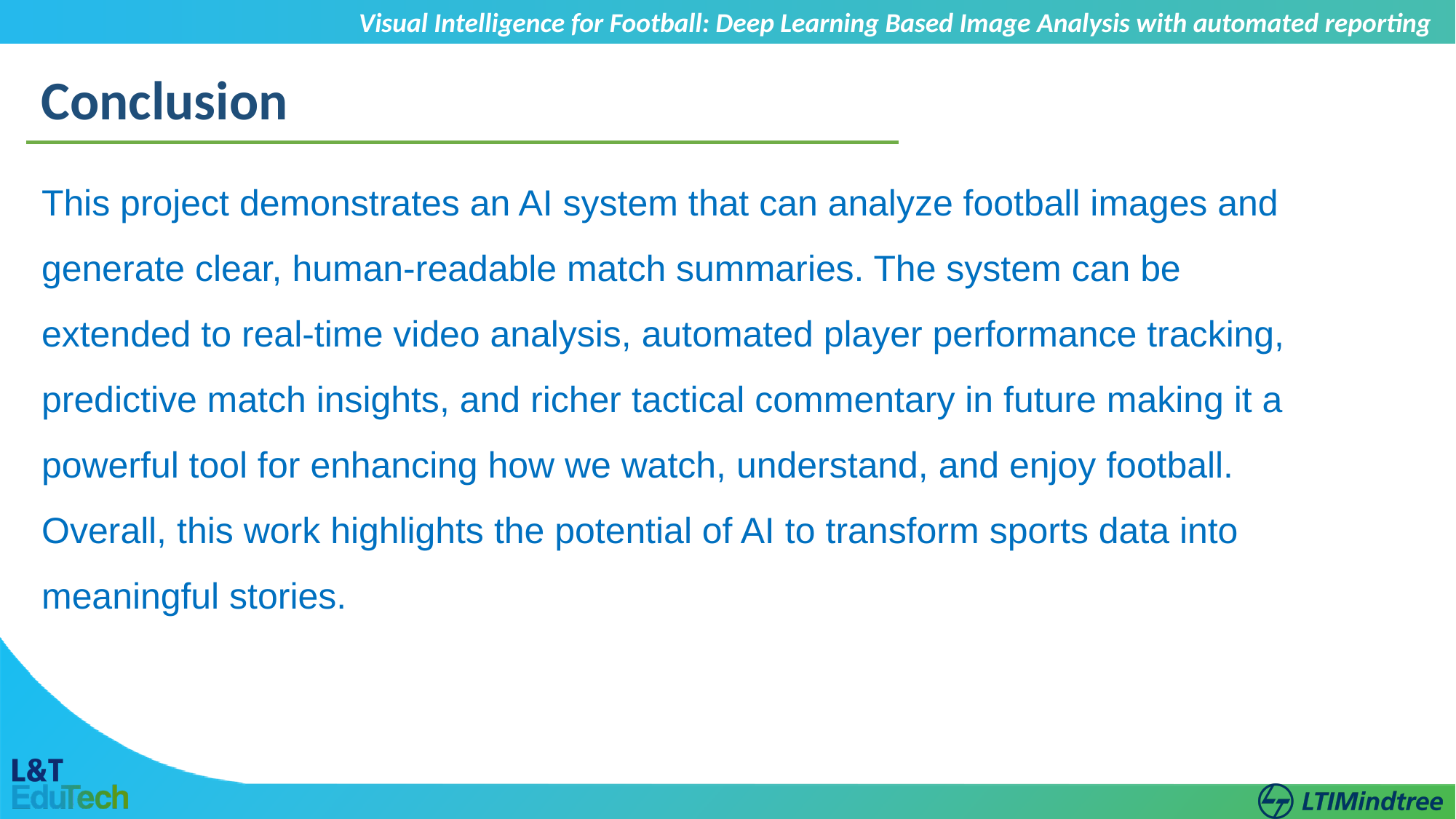

Visual Intelligence for Football: Deep Learning Based Image Analysis with automated reporting

Conclusion
This project demonstrates an AI system that can analyze football images and generate clear, human-readable match summaries. The system can be extended to real-time video analysis, automated player performance tracking, predictive match insights, and richer tactical commentary in future making it a powerful tool for enhancing how we watch, understand, and enjoy football. Overall, this work highlights the potential of AI to transform sports data into meaningful stories.